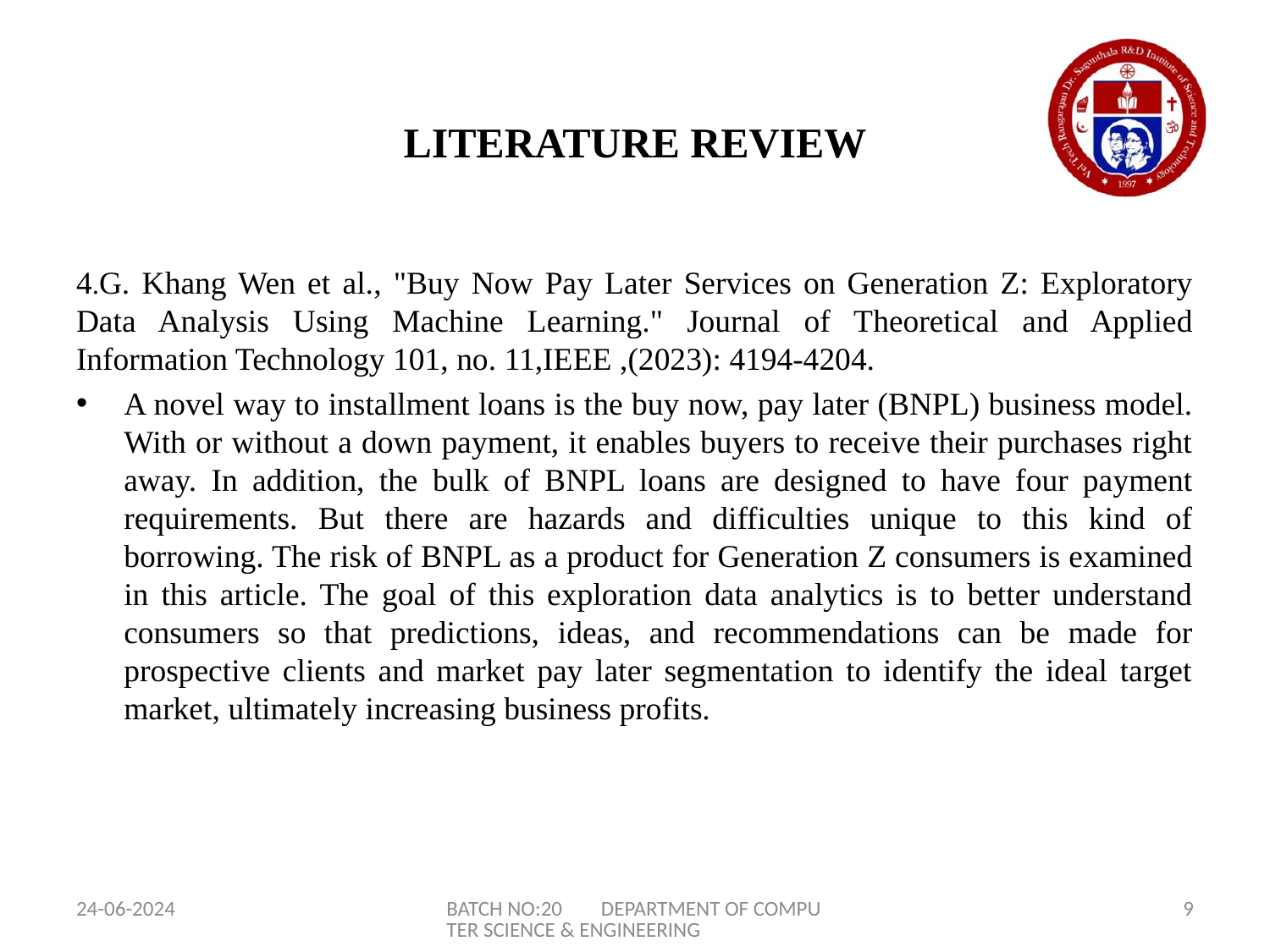

# LITERATURE REVIEW
4.G. Khang Wen et al., "Buy Now Pay Later Services on Generation Z: Exploratory Data Analysis Using Machine Learning." Journal of Theoretical and Applied Information Technology 101, no. 11,IEEE ,(2023): 4194-4204.
A novel way to installment loans is the buy now, pay later (BNPL) business model. With or without a down payment, it enables buyers to receive their purchases right away. In addition, the bulk of BNPL loans are designed to have four payment requirements. But there are hazards and difficulties unique to this kind of borrowing. The risk of BNPL as a product for Generation Z consumers is examined in this article. The goal of this exploration data analytics is to better understand consumers so that predictions, ideas, and recommendations can be made for prospective clients and market pay later segmentation to identify the ideal target market, ultimately increasing business profits.
24-06-2024
BATCH NO:20        DEPARTMENT OF COMPUTER SCIENCE & ENGINEERING
9